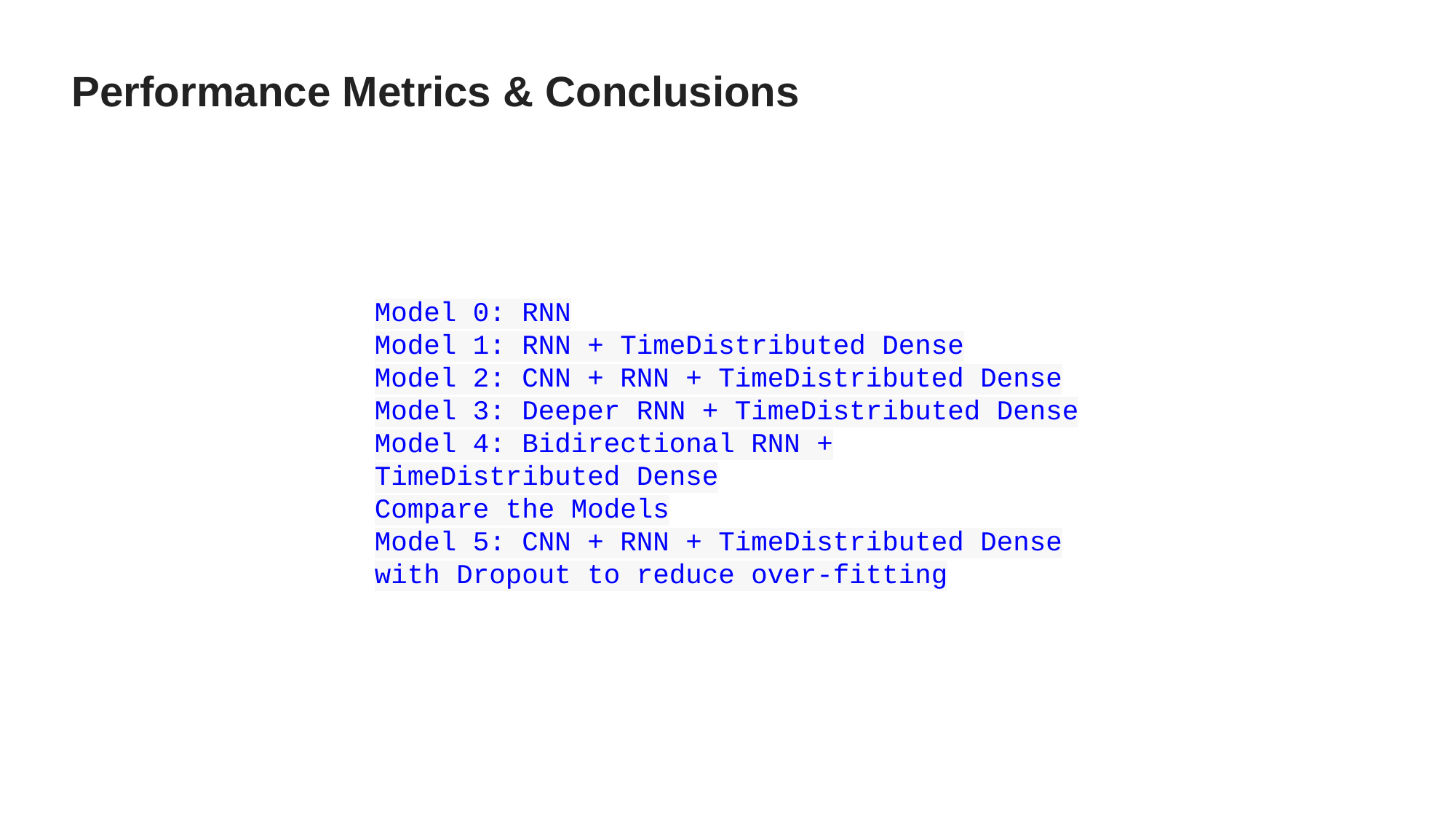

Performance Metrics & Conclusions
Model 0: RNN
Model 1: RNN + TimeDistributed Dense
Model 2: CNN + RNN + TimeDistributed Dense
Model 3: Deeper RNN + TimeDistributed Dense
Model 4: Bidirectional RNN + TimeDistributed Dense
Compare the Models
Model 5: CNN + RNN + TimeDistributed Dense with Dropout to reduce over-fitting